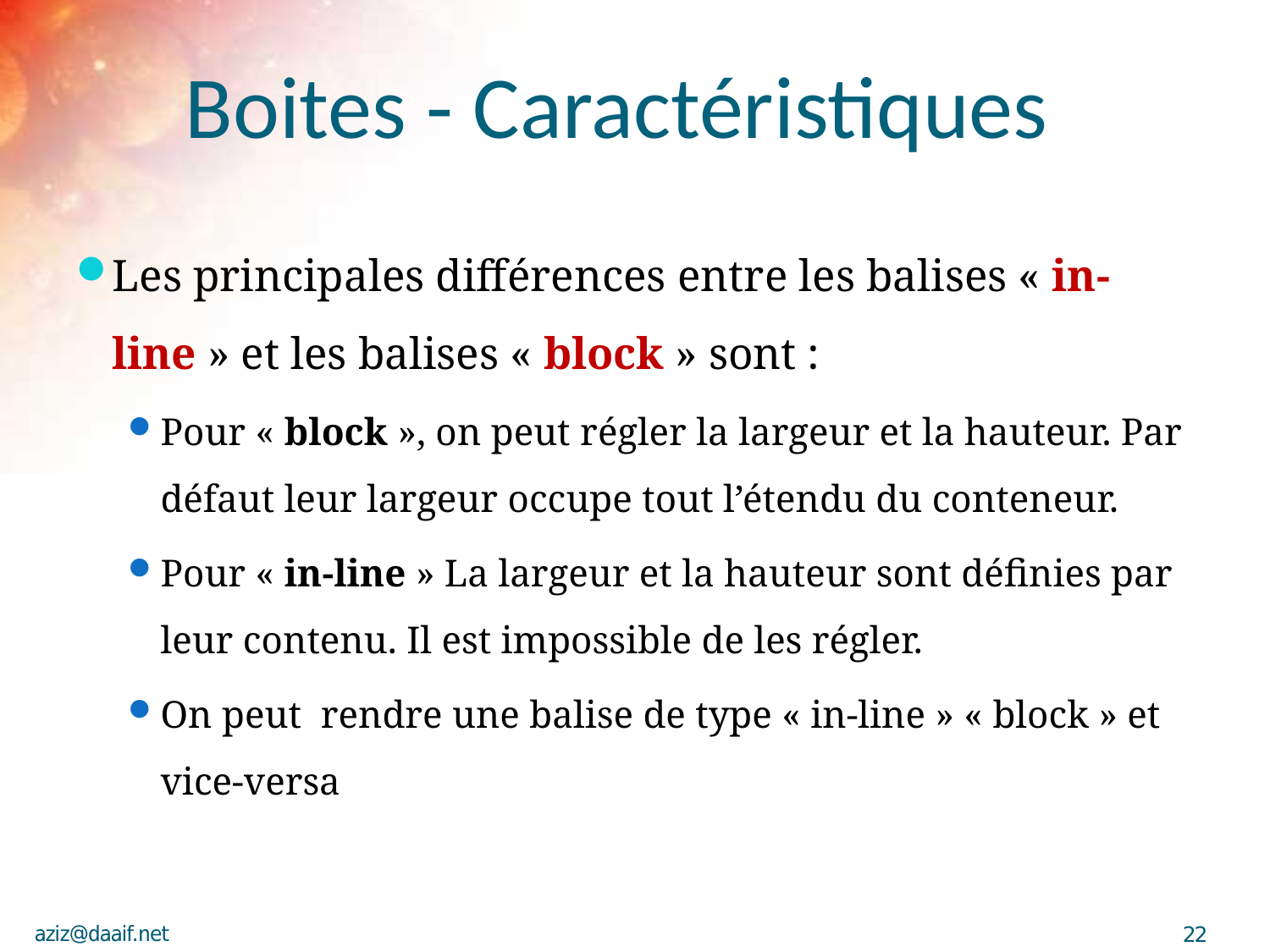

# Boites - Caractéristiques
Les principales différences entre les balises « in-line » et les balises « block » sont :
Pour « block », on peut régler la largeur et la hauteur. Par défaut leur largeur occupe tout l’étendu du conteneur.
Pour « in-line » La largeur et la hauteur sont définies par leur contenu. Il est impossible de les régler.
On peut  rendre une balise de type « in-line » « block » et vice-versa

aziz@daaif.net
22